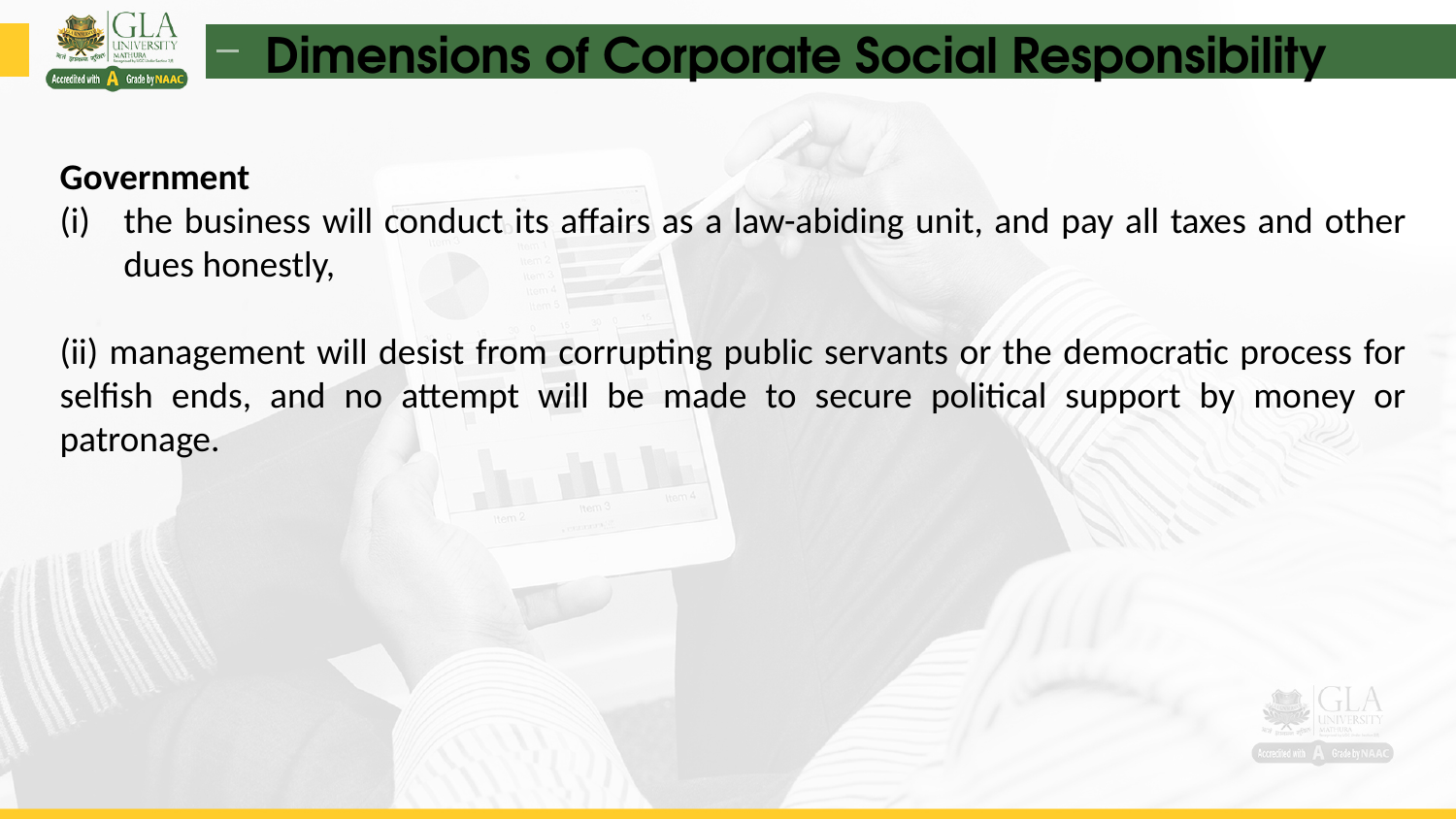

Dimensions of Corporate Social Responsibility

Government
the business will conduct its affairs as a law-abiding unit, and pay all taxes and other dues honestly,

(ii) management will desist from corrupting public servants or the democratic process for selfish ends, and no attempt will be made to secure political support by money or patronage.